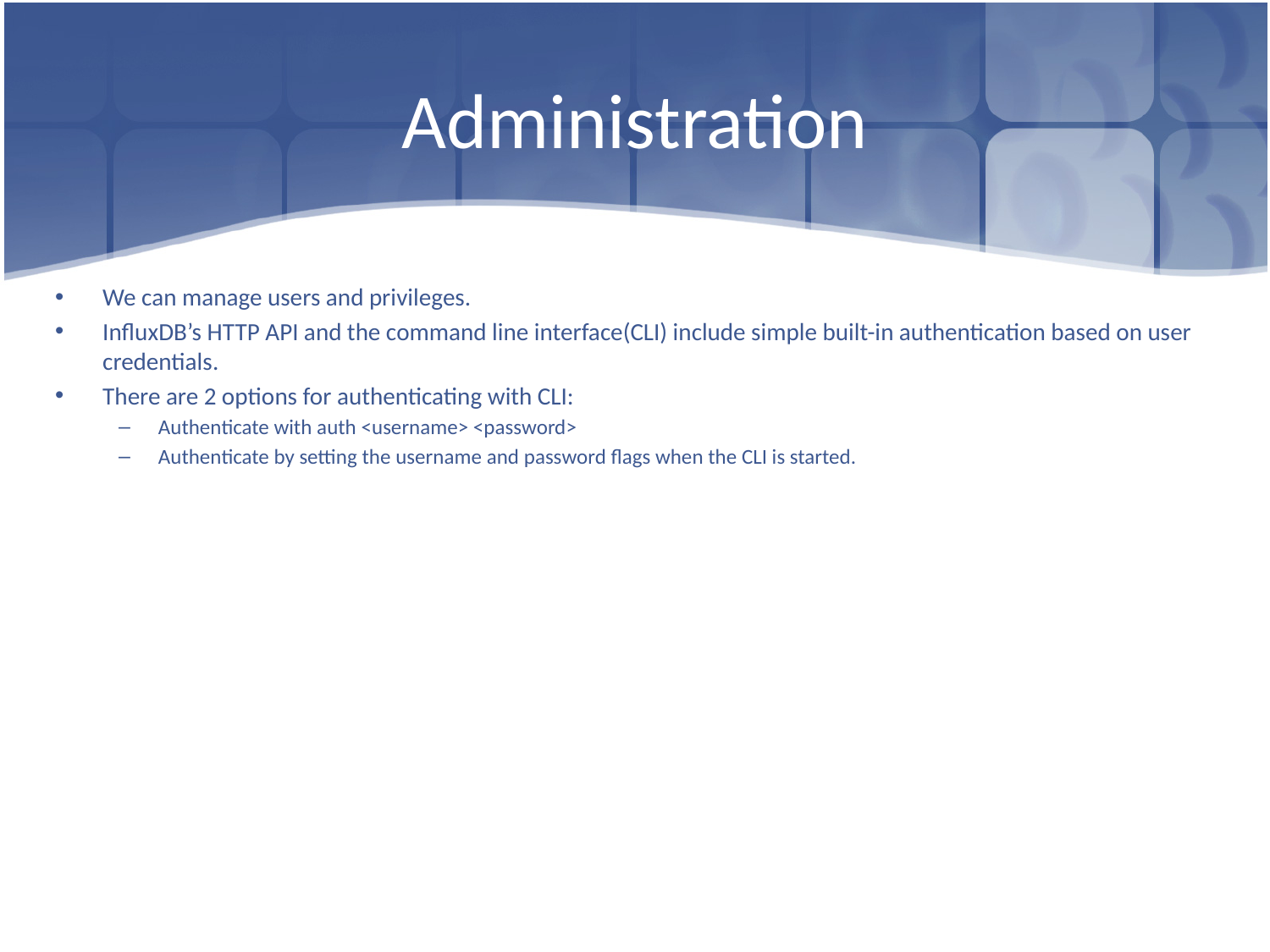

# Administration
We can manage users and privileges.
InfluxDB’s HTTP API and the command line interface(CLI) include simple built-in authentication based on user credentials.
There are 2 options for authenticating with CLI:
Authenticate with auth <username> <password>
Authenticate by setting the username and password flags when the CLI is started.